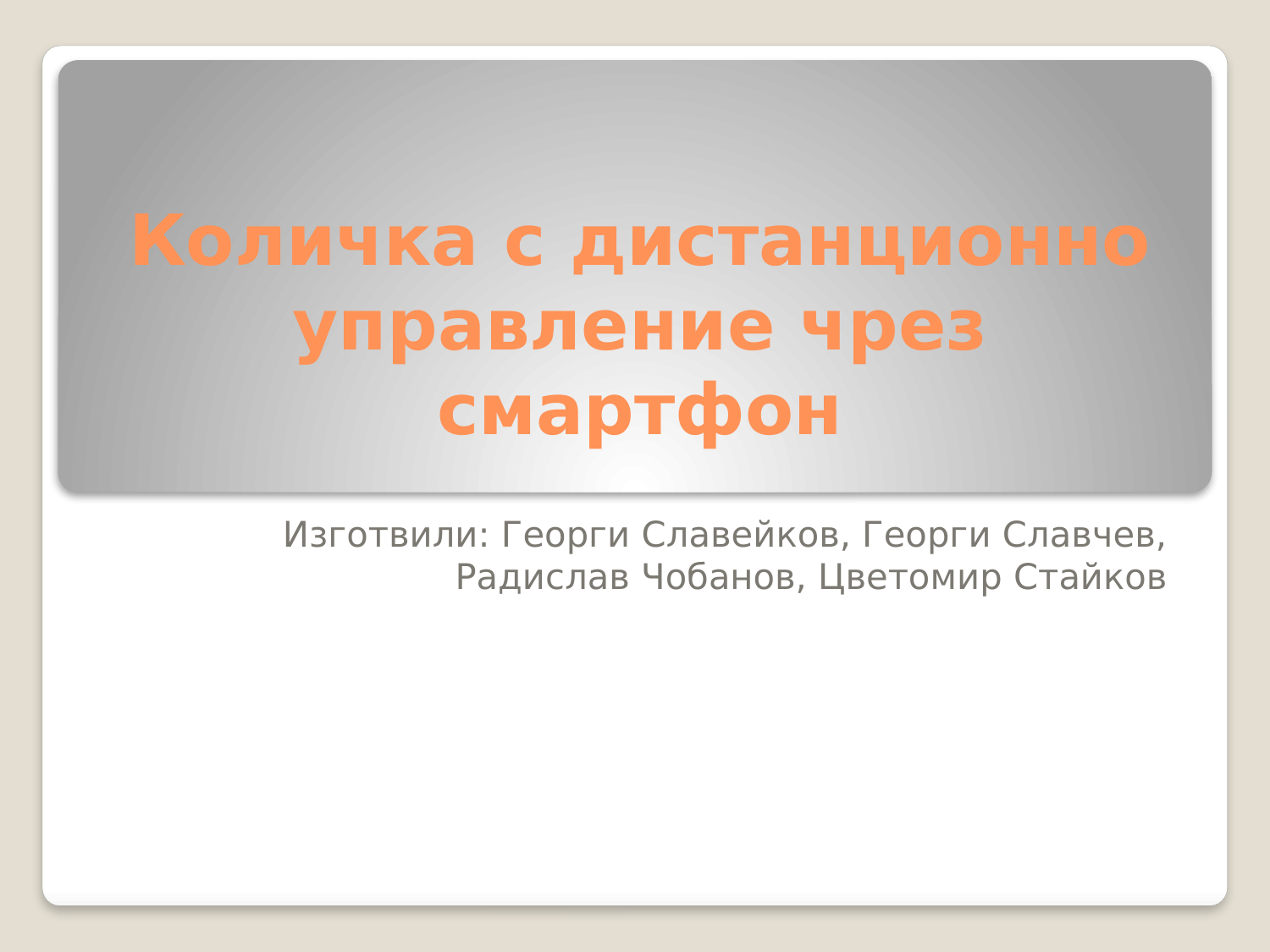

# Количка с дистанционно управление чрез смартфон
Изготвили: Георги Славейков, Георги Славчев, Радислав Чобанов, Цветомир Стайков